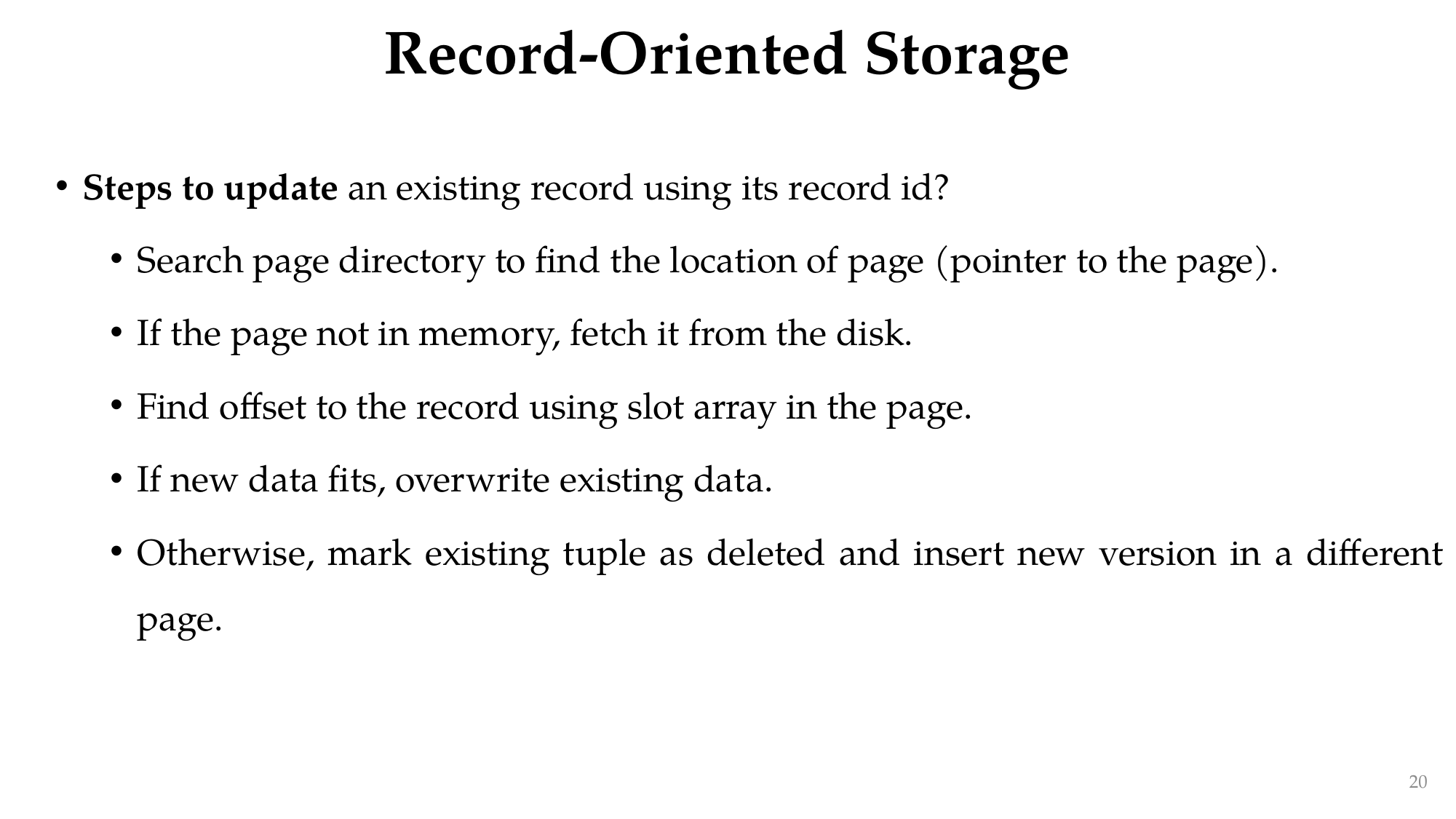

Record-Oriented Storage
Steps to update an existing record using its record id?
Search page directory to find the location of page (pointer to the page).
If the page not in memory, fetch it from the disk.
Find offset to the record using slot array in the page.
If new data fits, overwrite existing data.
Otherwise, mark existing tuple as deleted and insert new version in a different page.
20